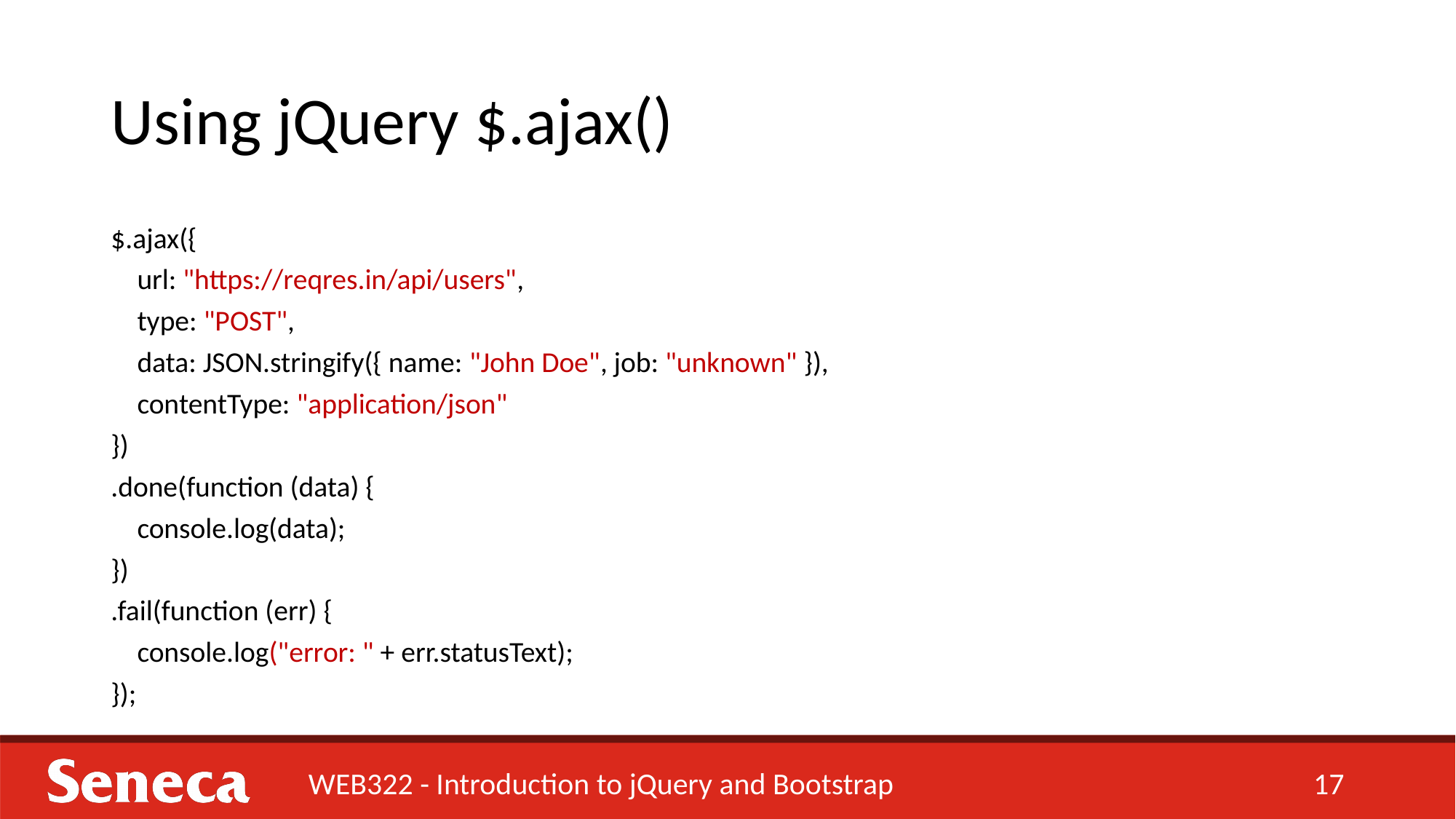

# Using jQuery $.ajax()
$.ajax({
    url: "https://reqres.in/api/users",
    type: "POST",
    data: JSON.stringify({ name: "John Doe", job: "unknown" }),
    contentType: "application/json"
})
.done(function (data) {
    console.log(data);
})
.fail(function (err) {
    console.log("error: " + err.statusText);
});
WEB322 - Introduction to jQuery and Bootstrap
17